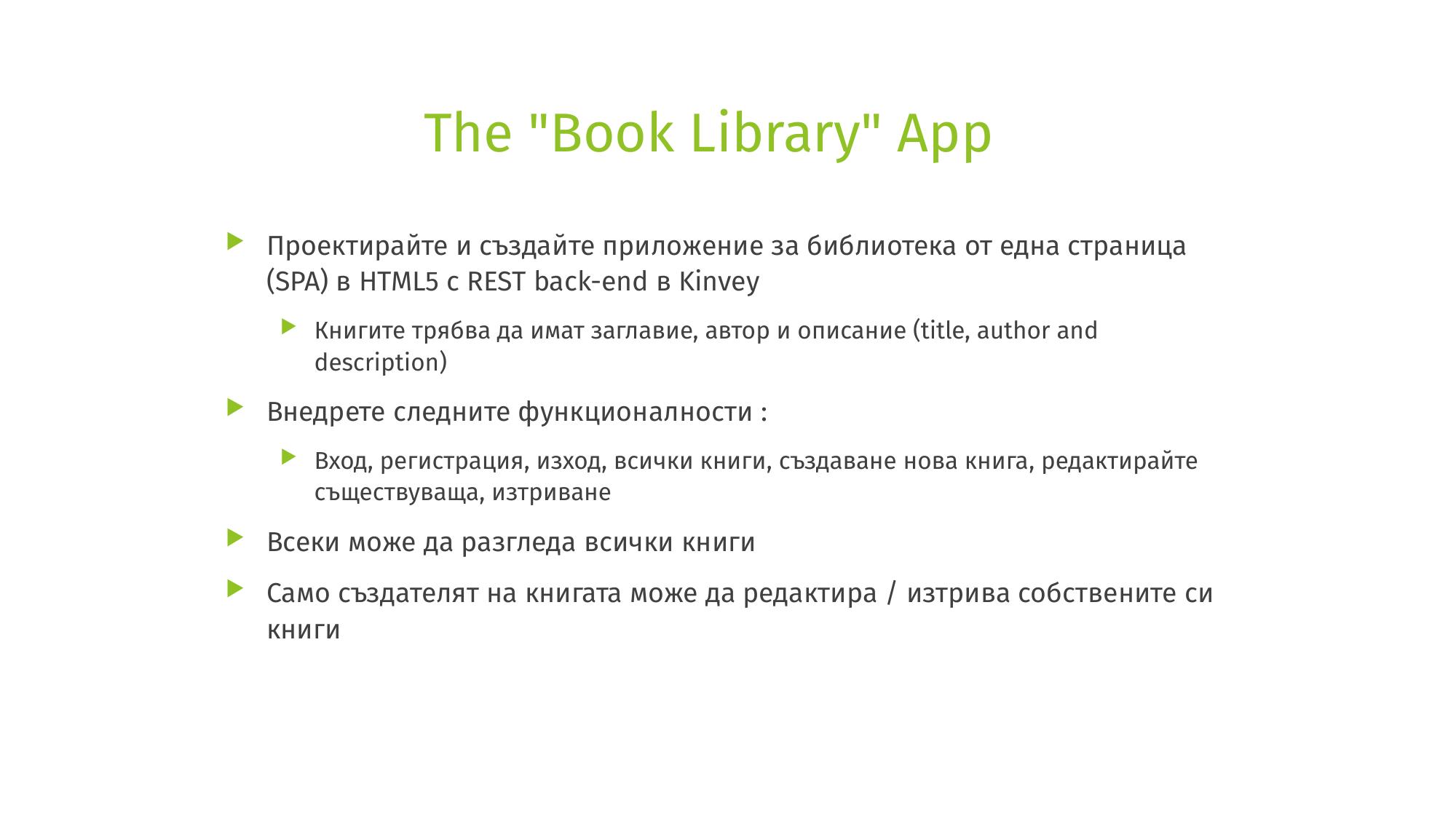

# The "Book Library" App
Проектирайте и създайте приложение за библиотека от една страница (SPA) в HTML5 с REST back-end в Kinvey
Книгите трябва да имат заглавие, автор и описание (title, author and description)
Внедрете следните функционалности :
Вход, регистрация, изход, всички книги, създаване нова книга, редактирайте съществуваща, изтриване
Всеки може да разгледа всички книги
Само създателят на книгата може да редактира / изтрива собствените си книги
2